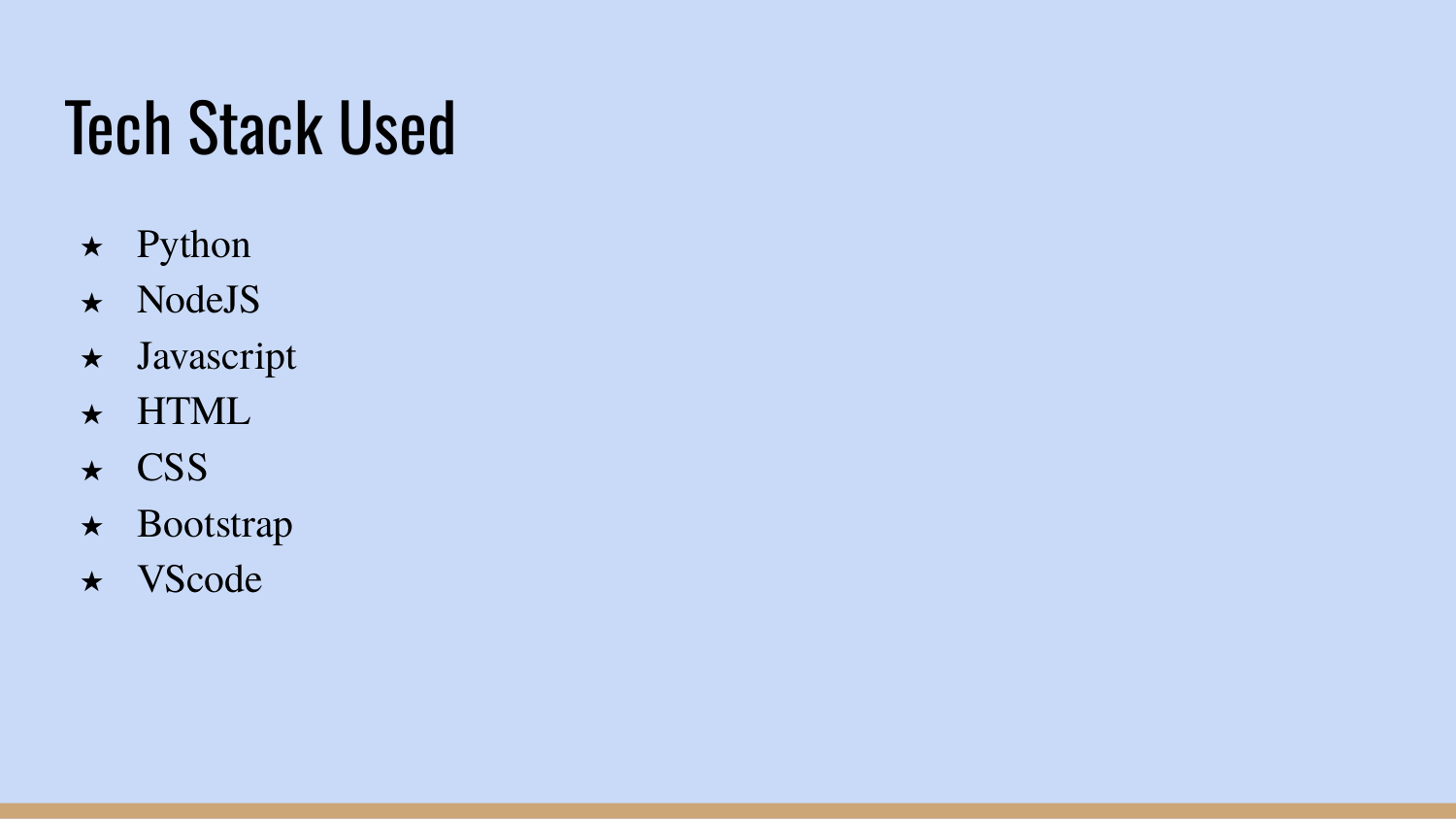

# Tech Stack Used
Python
NodeJS
Javascript
HTML
CSS
Bootstrap
VScode